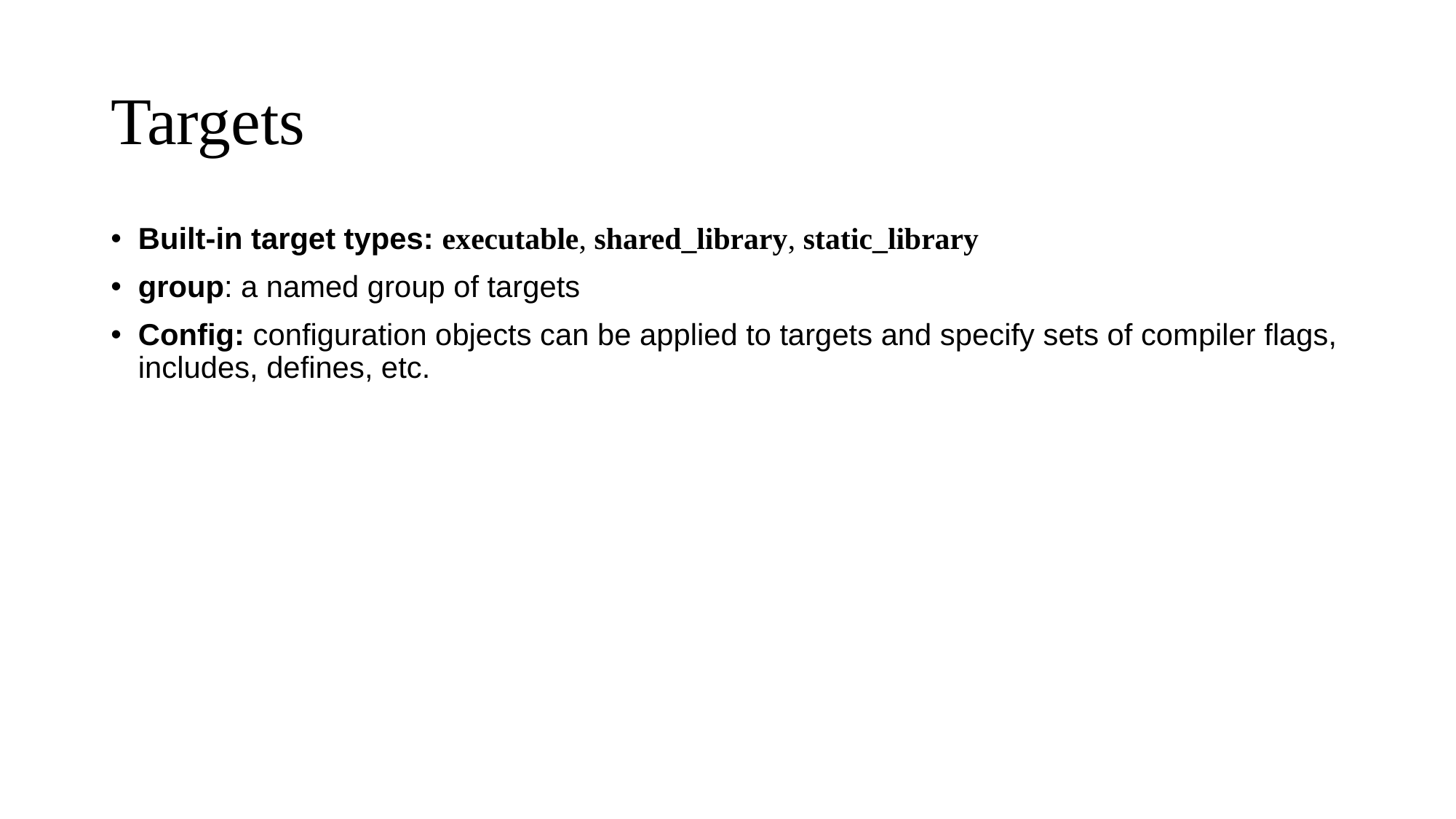

# Targets
Built-in target types: executable, shared_library, static_library
group: a named group of targets
Config: configuration objects can be applied to targets and specify sets of compiler flags, includes, defines, etc.